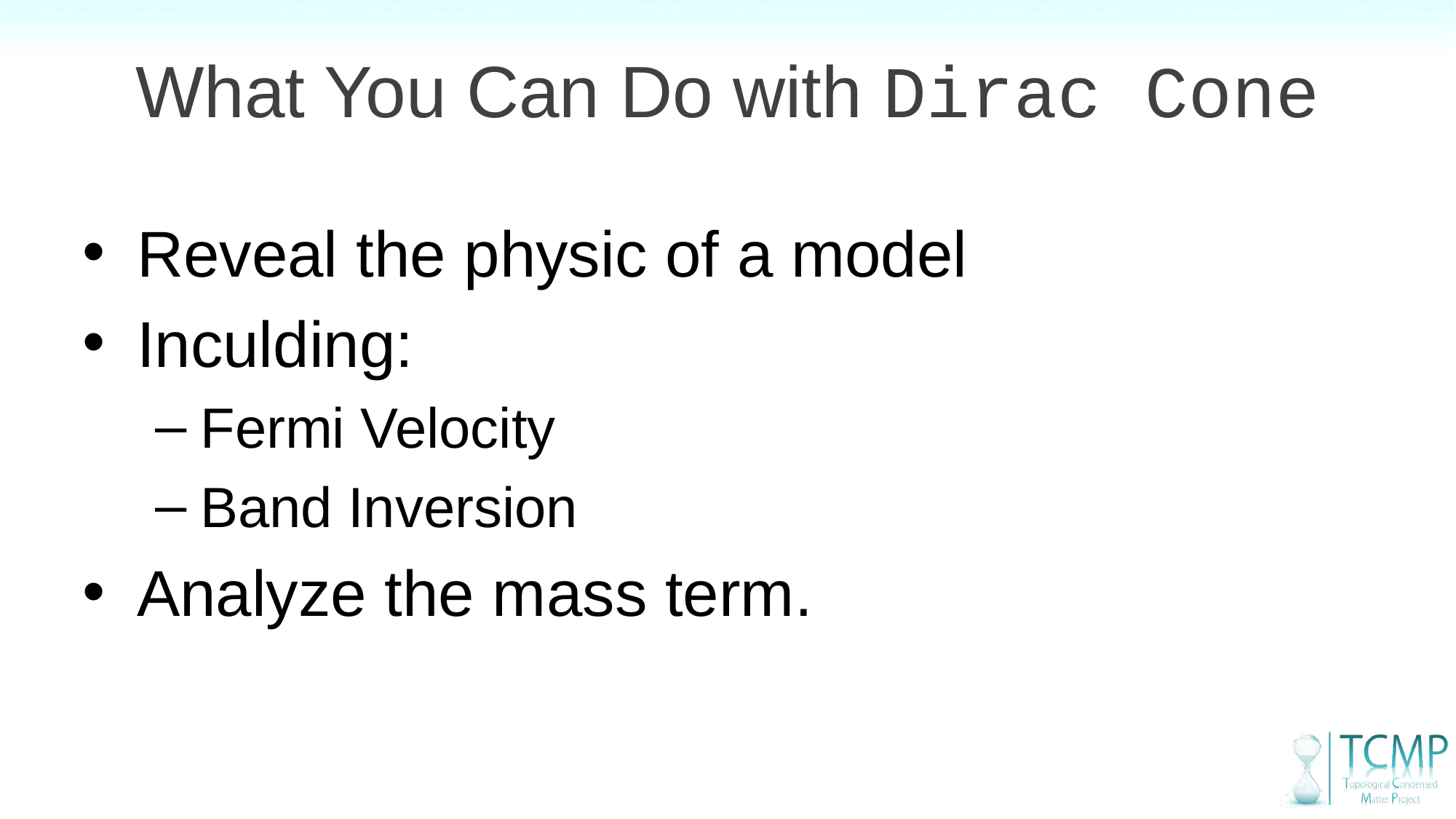

What You Can Do with Dirac Cone

Reveal the physic of a model
Inculding:
Fermi Velocity
Band Inversion
Analyze the mass term.